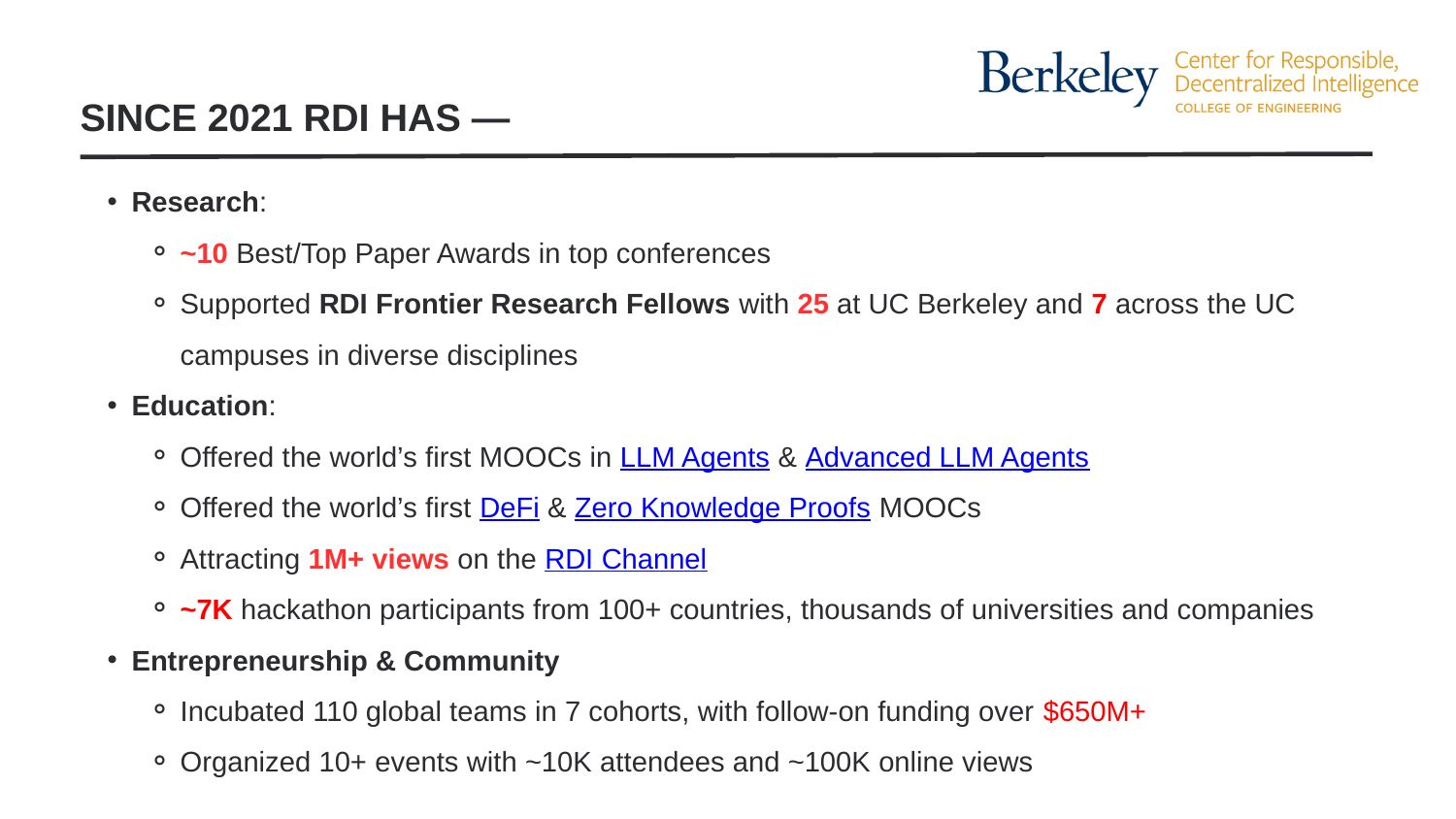

SINCE 2021 RDI HAS —
Research:
~10 Best/Top Paper Awards in top conferences
Supported RDI Frontier Research Fellows with 25 at UC Berkeley and 7 across the UC campuses in diverse disciplines
Education:
Offered the world’s first MOOCs in LLM Agents & Advanced LLM Agents
Offered the world’s first DeFi & Zero Knowledge Proofs MOOCs
Attracting 1M+ views on the RDI Channel
~7K hackathon participants from 100+ countries, thousands of universities and companies
Entrepreneurship & Community
Incubated 110 global teams in 7 cohorts, with follow-on funding over $650M+
Organized 10+ events with ~10K attendees and ~100K online views